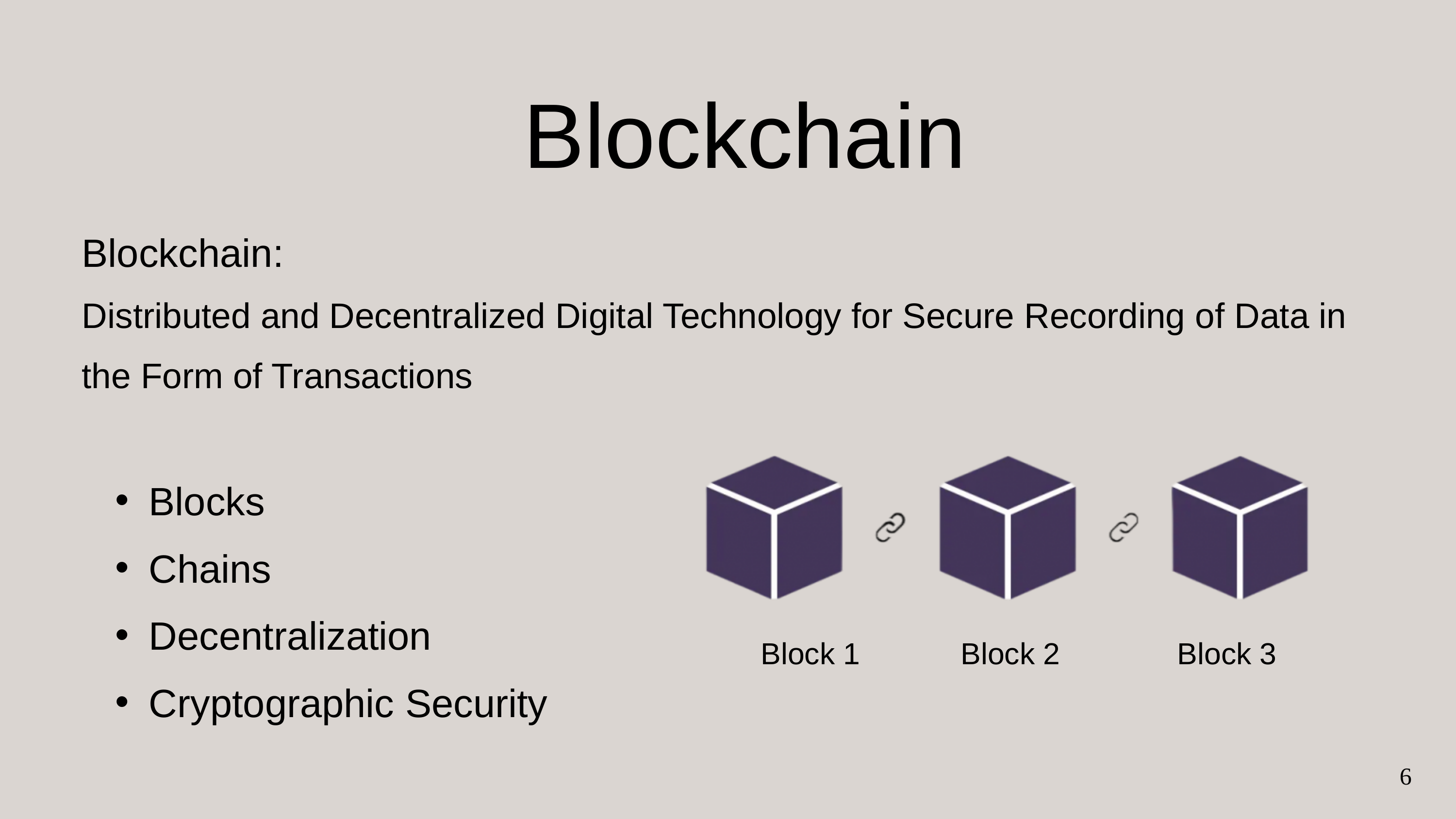

Blockchain
Blockchain:
Distributed and Decentralized Digital Technology for Secure Recording of Data in the Form of Transactions

Blocks
Chains
Decentralization
Cryptographic Security

Block 1            Block 2              Block 3
6